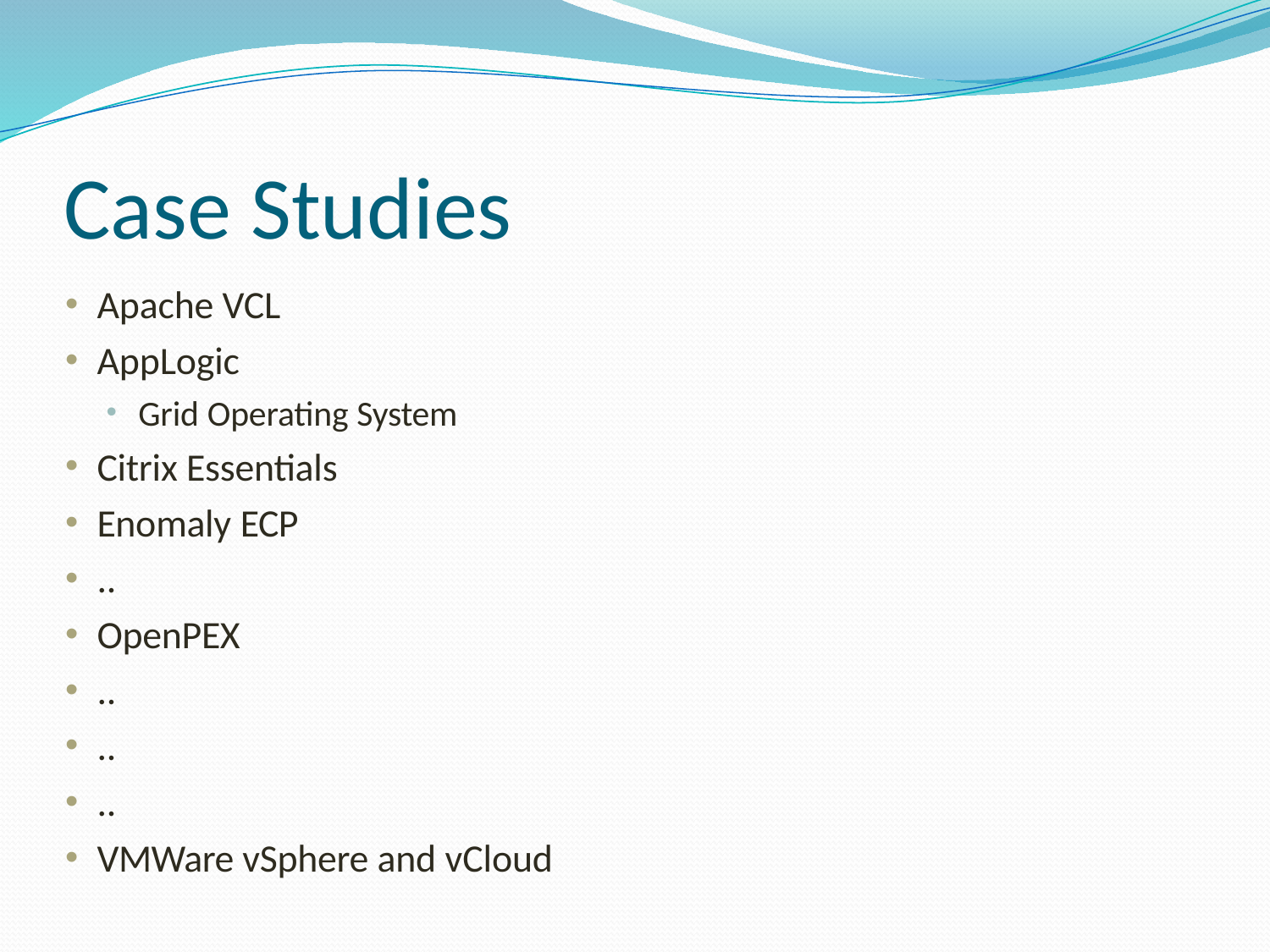

# Case Studies
Apache VCL
AppLogic
Grid Operating System
Citrix Essentials
Enomaly ECP
..
OpenPEX
..
..
..
VMWare vSphere and vCloud